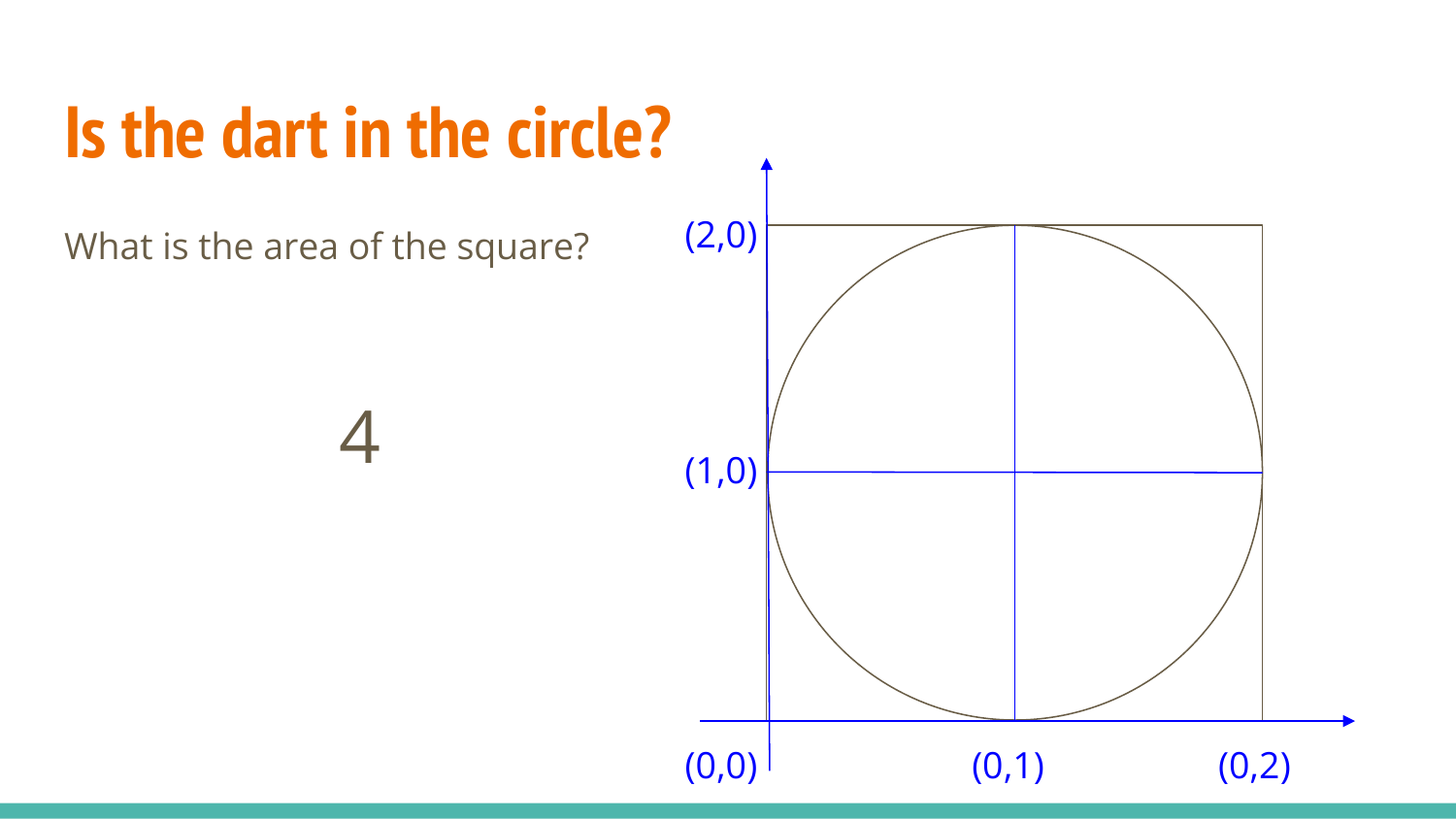

# Is the dart in the circle?
(2,0)
What is the area of the square?

4
(1,0)
(0,0)
(0,1)
(0,2)